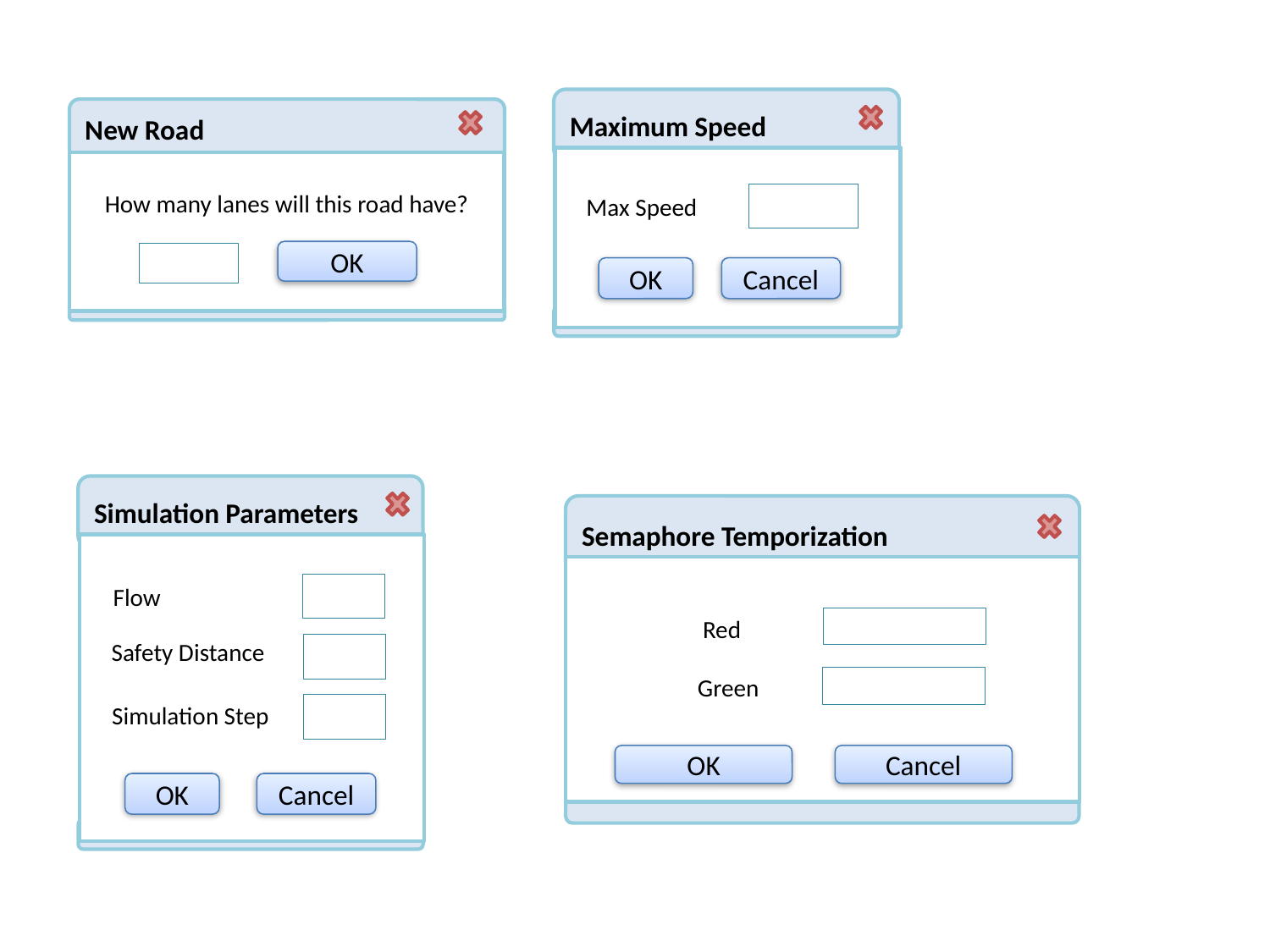

Maximum Speed

OK
Max Speed
Cancel
New Road

How many lanes will this road have?

OK

Simulation Parameters

OK
Flow
Safety Distance

Simulation Step

Cancel
Semaphore Temporization

OK
Red
Cancel

Green